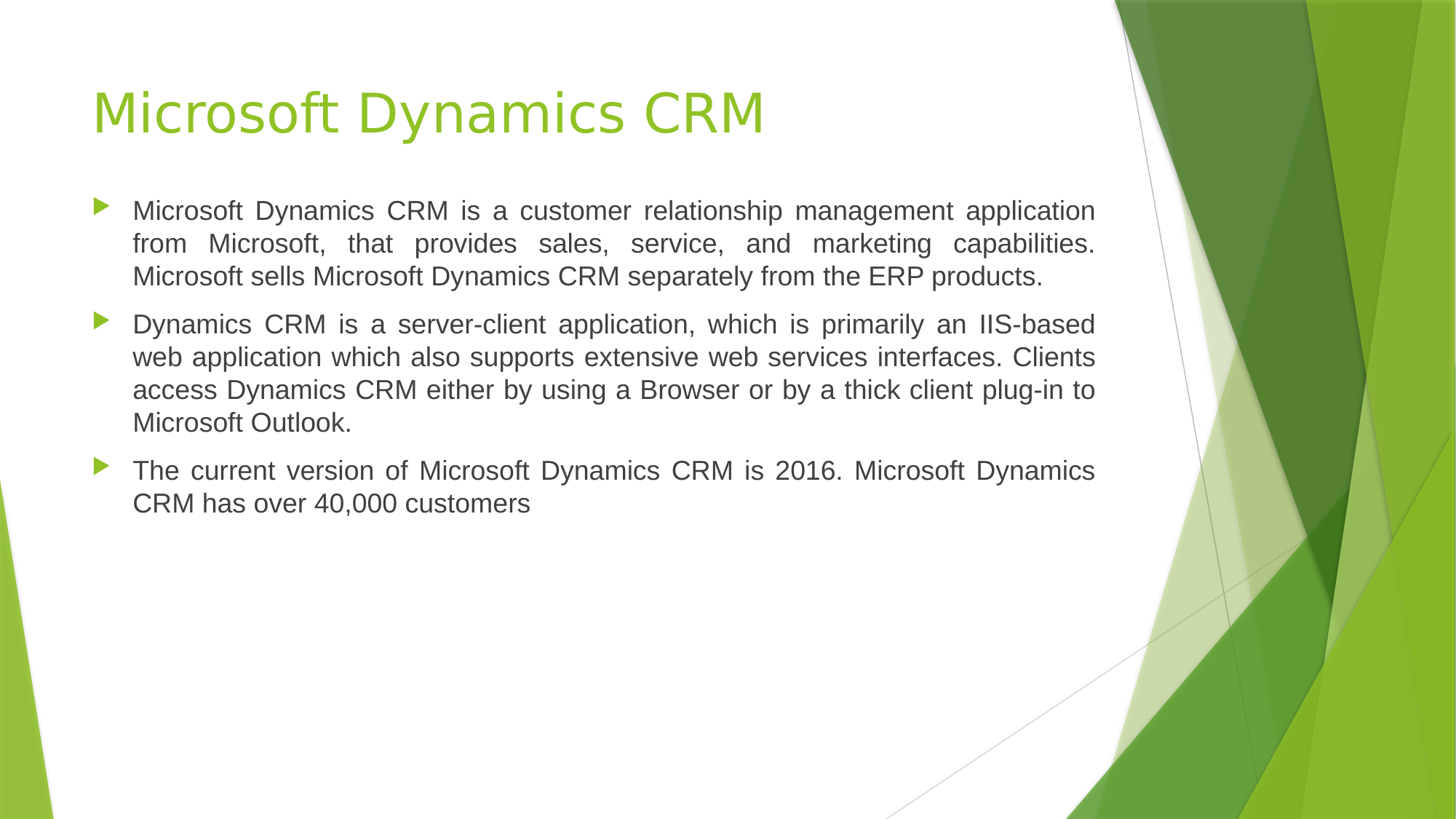

# Microsoft Dynamics CRM
Microsoft Dynamics CRM is a customer relationship management application from Microsoft, that provides sales, service, and marketing capabilities. Microsoft sells Microsoft Dynamics CRM separately from the ERP products.
Dynamics CRM is a server-client application, which is primarily an IIS-based web application which also supports extensive web services interfaces. Clients access Dynamics CRM either by using a Browser or by a thick client plug-in to Microsoft Outlook.
The current version of Microsoft Dynamics CRM is 2016. Microsoft Dynamics CRM has over 40,000 customers